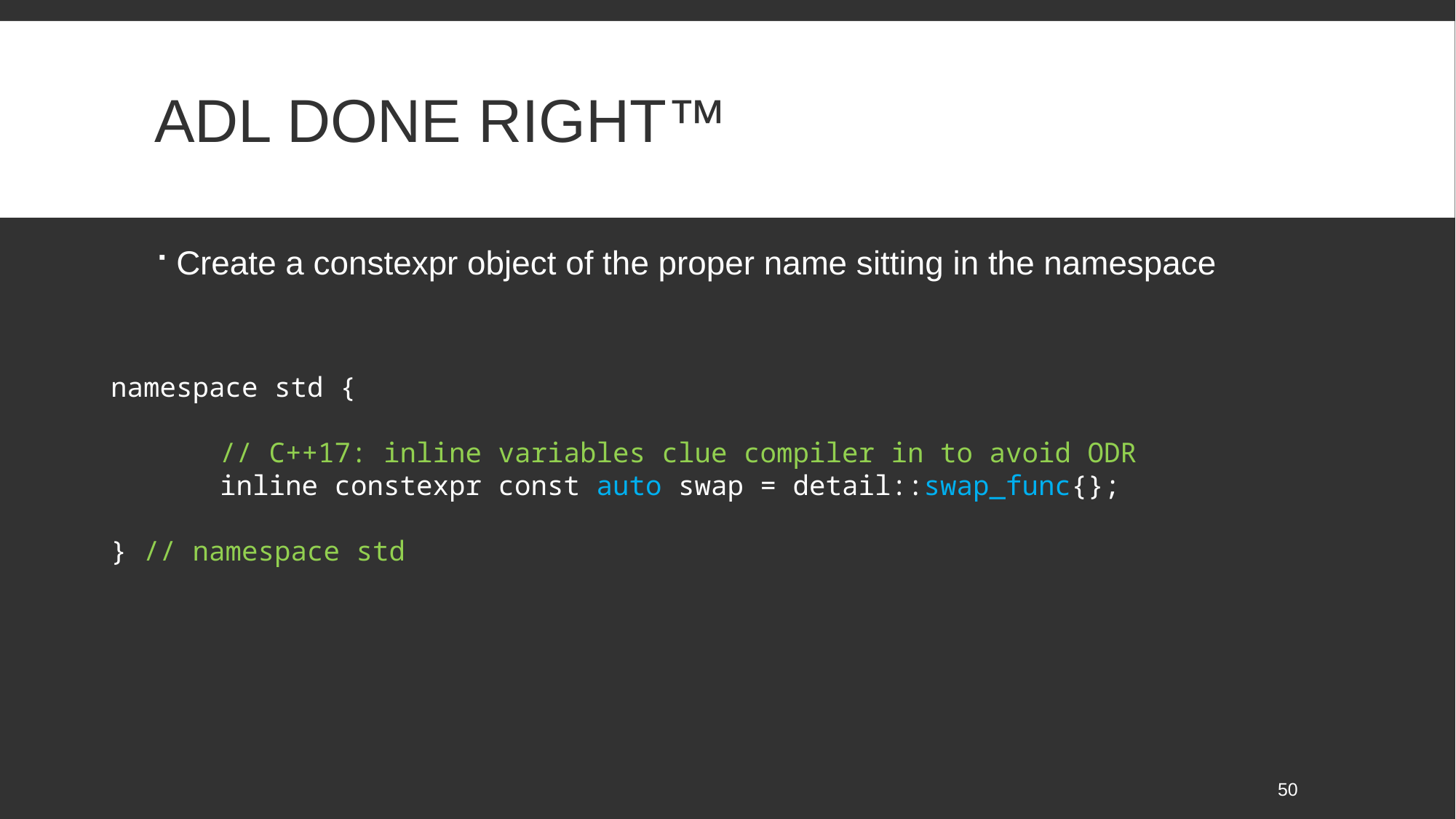

# ADL Done Right™
Create a constexpr object of the proper name sitting in the namespace
namespace std {

	// C++17: inline variables clue compiler in to avoid ODR
	inline constexpr const auto swap = detail::swap_func{};

} // namespace std
50